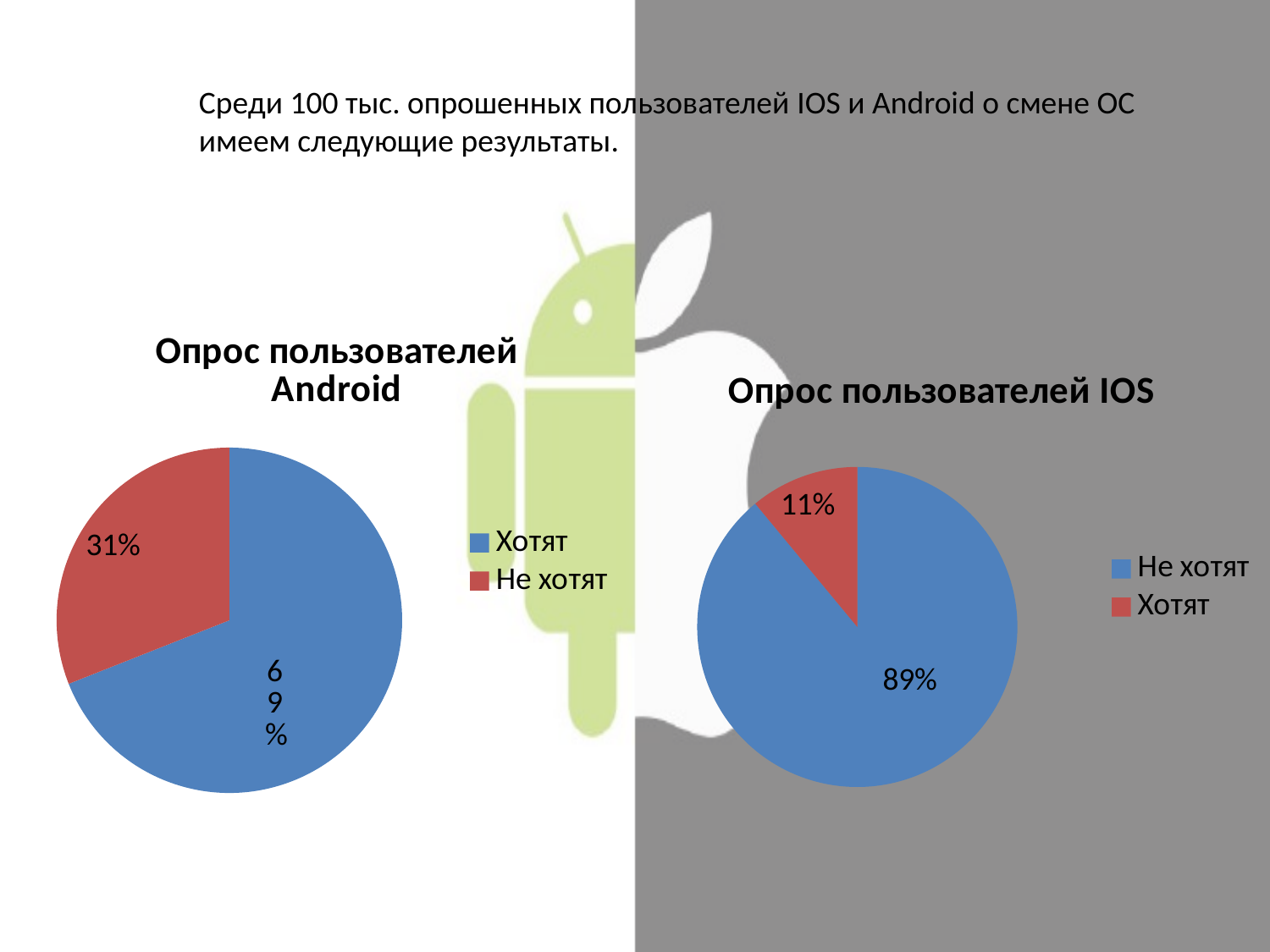

Среди 100 тыс. опрошенных пользователей IOS и Android о смене ОС
имеем следующие результаты.

### Chart: Опрос пользователей Android

| Category | Продажи |
|---|---|
| Хотят | 69.0 |
| Не хотят | 31.0 |

### Chart: Опрос пользователей IOS

| Category | Продажи |
|---|---|
| Не хотят | 89.0 |
| Хотят | 11.0 |